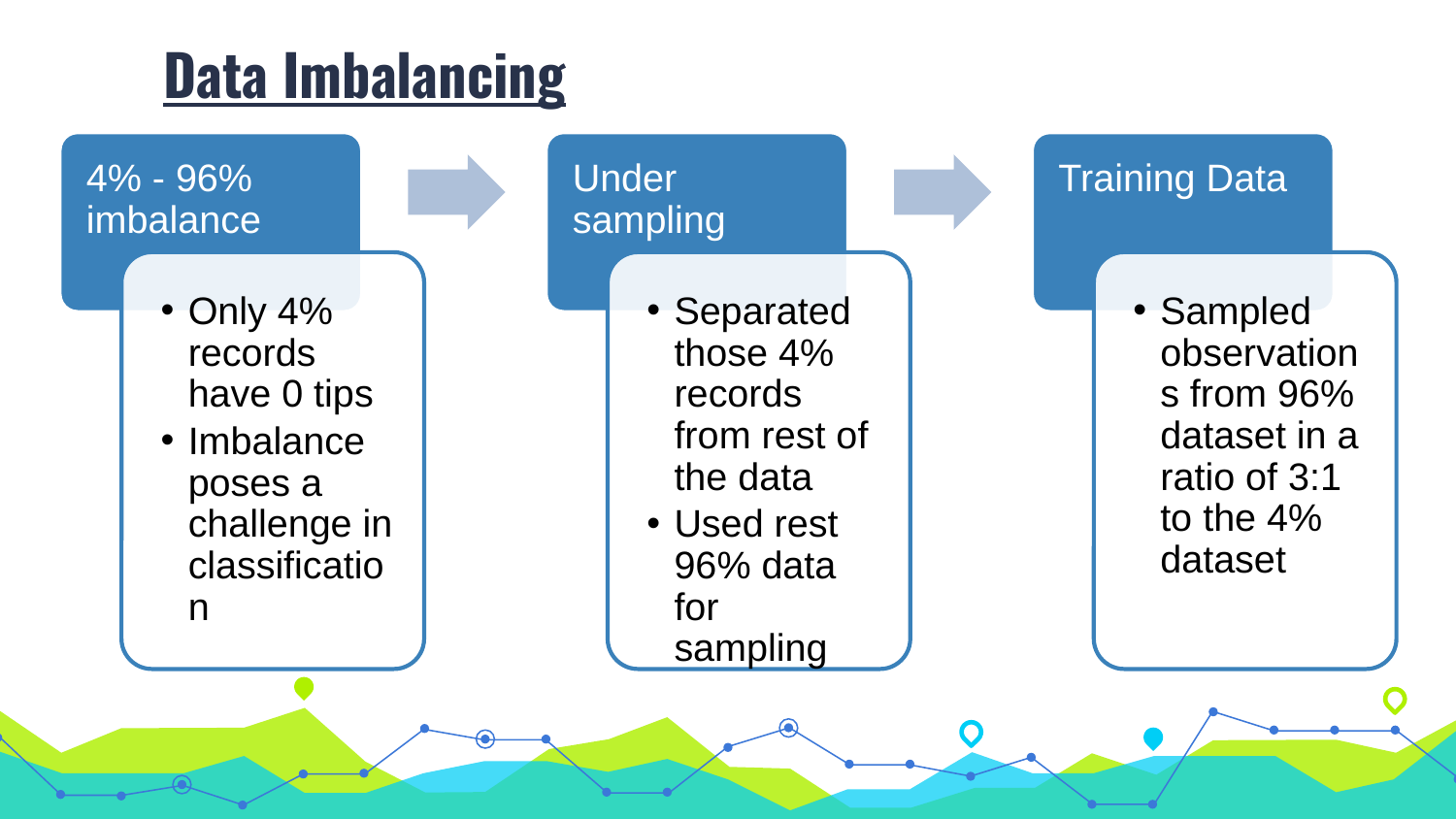

Data Imbalancing
4% - 96% imbalance
Only 4% records have 0 tips
Imbalance poses a challenge in classification

Under sampling
Separated those 4% records from rest of the data
Used rest 96% data for sampling

Training Data
Sampled observations from 96% dataset in a ratio of 3:1 to the 4% dataset